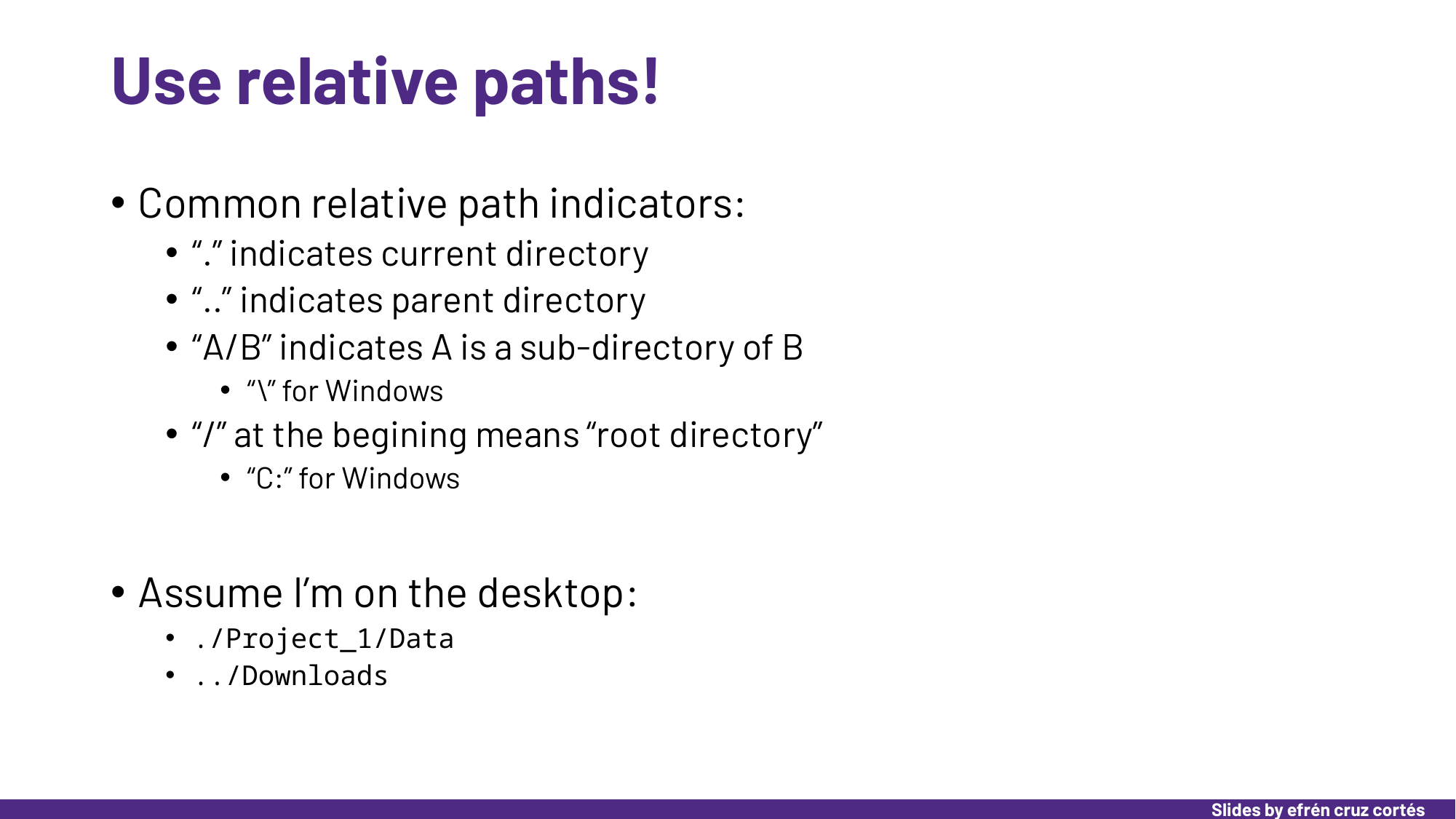

# Use relative paths!
Common relative path indicators:
“.” indicates current directory
“..” indicates parent directory
“A/B” indicates A is a sub-directory of B
“\” for Windows
“/” at the begining means “root directory”
“C:” for Windows

Assume I’m on the desktop:
./Project_1/Data
../Downloads